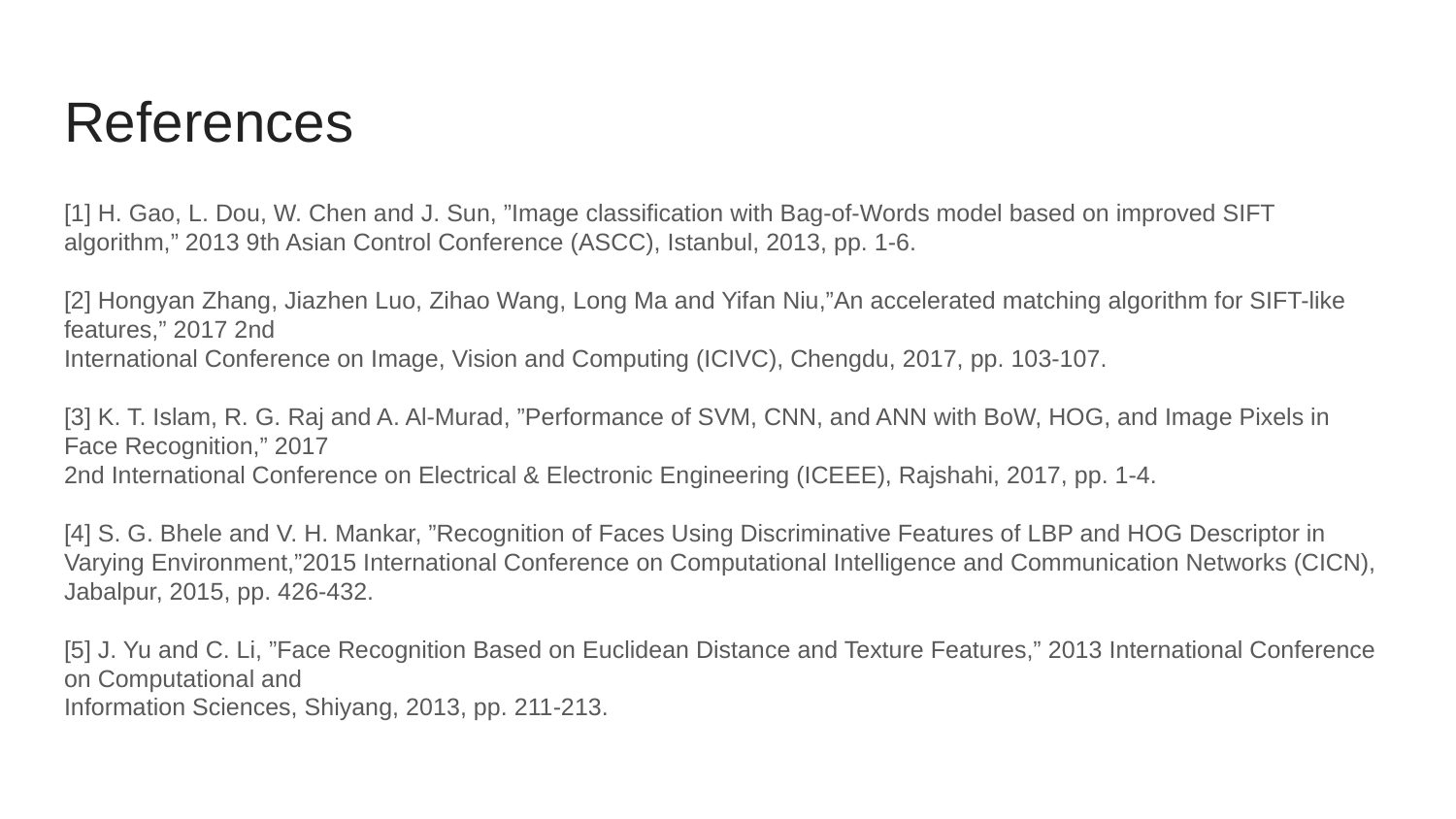

# References
[1] H. Gao, L. Dou, W. Chen and J. Sun, ”Image classification with Bag-of-Words model based on improved SIFT algorithm,” 2013 9th Asian Control Conference (ASCC), Istanbul, 2013, pp. 1-6.

[2] Hongyan Zhang, Jiazhen Luo, Zihao Wang, Long Ma and Yifan Niu,”An accelerated matching algorithm for SIFT-like features,” 2017 2nd
International Conference on Image, Vision and Computing (ICIVC), Chengdu, 2017, pp. 103-107.

[3] K. T. Islam, R. G. Raj and A. Al-Murad, ”Performance of SVM, CNN, and ANN with BoW, HOG, and Image Pixels in Face Recognition,” 2017
2nd International Conference on Electrical & Electronic Engineering (ICEEE), Rajshahi, 2017, pp. 1-4.

[4] S. G. Bhele and V. H. Mankar, ”Recognition of Faces Using Discriminative Features of LBP and HOG Descriptor in Varying Environment,”2015 International Conference on Computational Intelligence and Communication Networks (CICN), Jabalpur, 2015, pp. 426-432.

[5] J. Yu and C. Li, ”Face Recognition Based on Euclidean Distance and Texture Features,” 2013 International Conference on Computational and
Information Sciences, Shiyang, 2013, pp. 211-213.